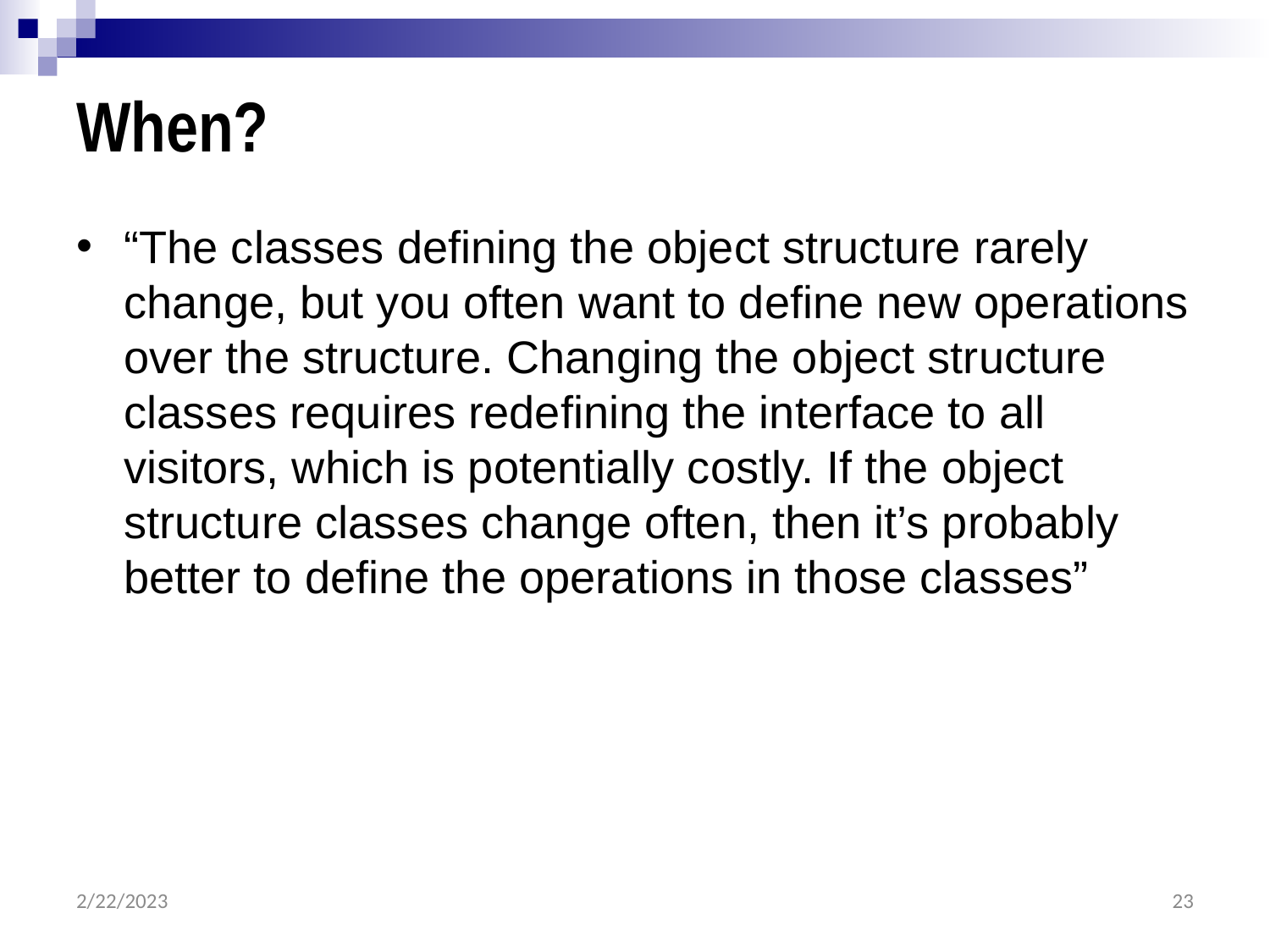

# When?
“The classes defining the object structure rarely change, but you often want to define new operations over the structure. Changing the object structure classes requires redefining the interface to all visitors, which is potentially costly. If the object structure classes change often, then it’s probably better to define the operations in those classes”
2/22/2023
23